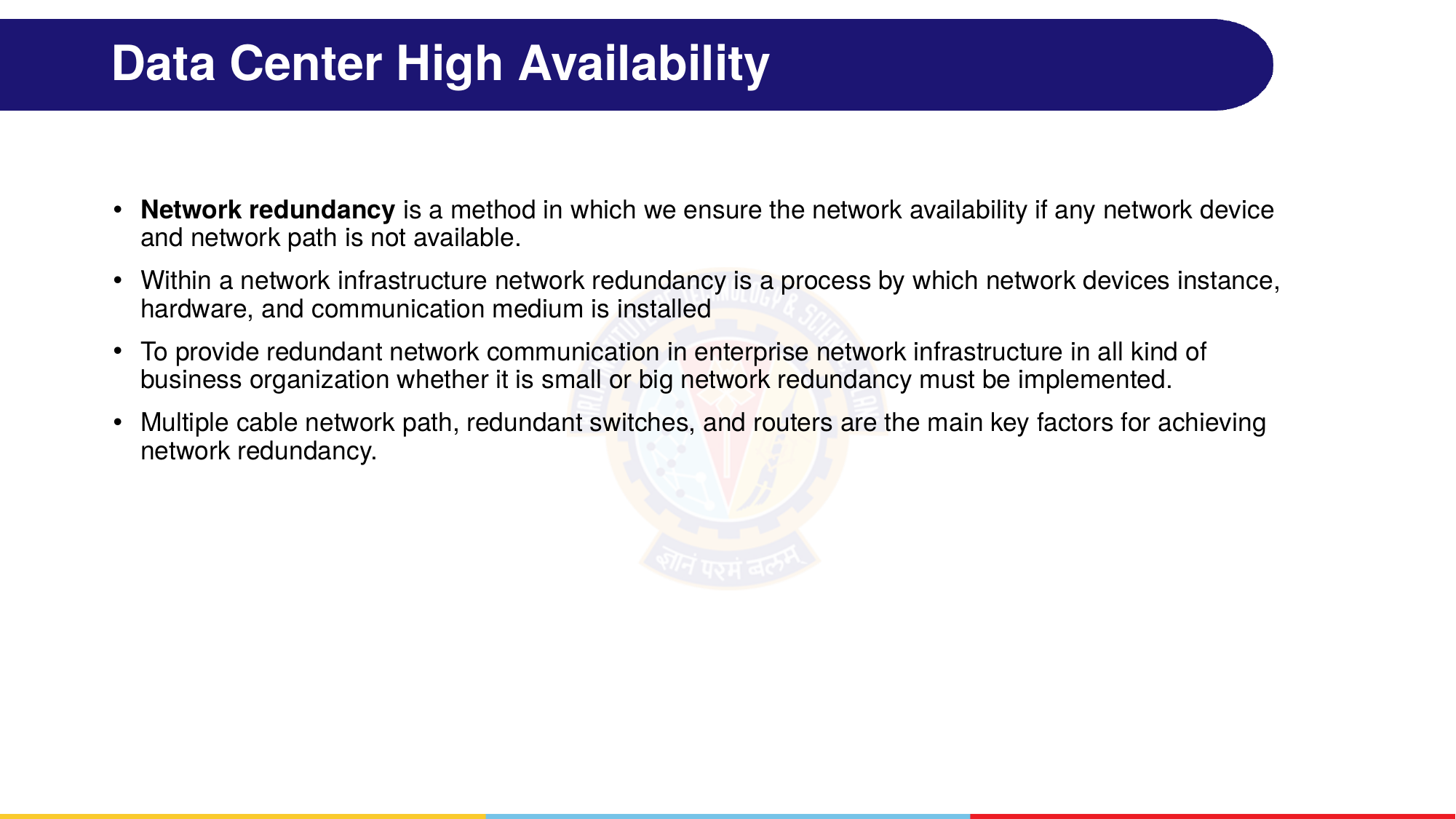

# Data Center High Availability
Network redundancy is a method in which we ensure the network availability if any network device and network path is not available.
Within a network infrastructure network redundancy is a process by which network devices instance, hardware, and communication medium is installed
To provide redundant network communication in enterprise network infrastructure in all kind of business organization whether it is small or big network redundancy must be implemented.
Multiple cable network path, redundant switches, and routers are the main key factors for achieving network redundancy.